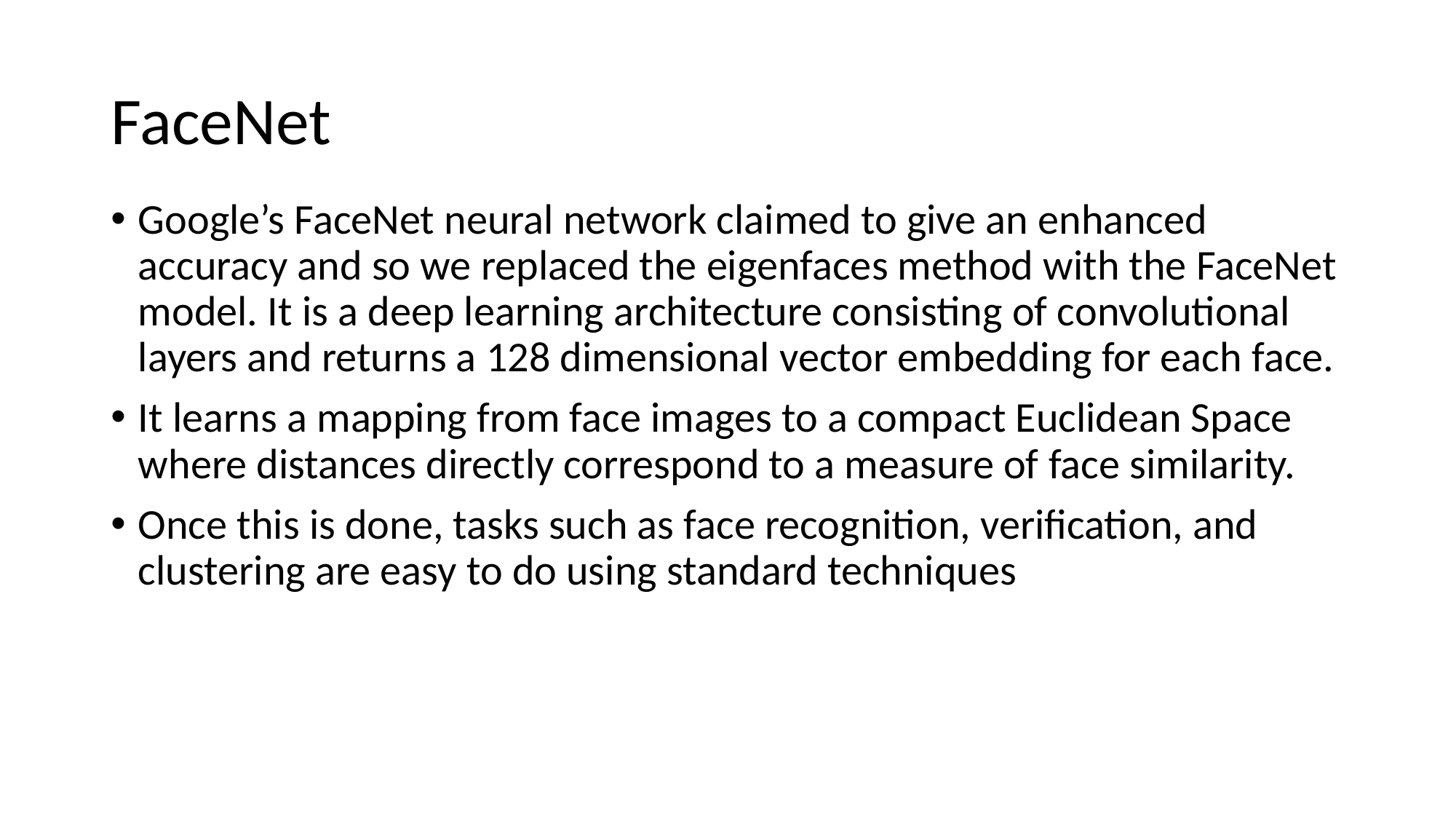

# FaceNet
Google’s FaceNet neural network claimed to give an enhanced accuracy and so we replaced the eigenfaces method with the FaceNet model. It is a deep learning architecture consisting of convolutional layers and returns a 128 dimensional vector embedding for each face.
It learns a mapping from face images to a compact Euclidean Space where distances directly correspond to a measure of face similarity.
Once this is done, tasks such as face recognition, verification, and clustering are easy to do using standard techniques